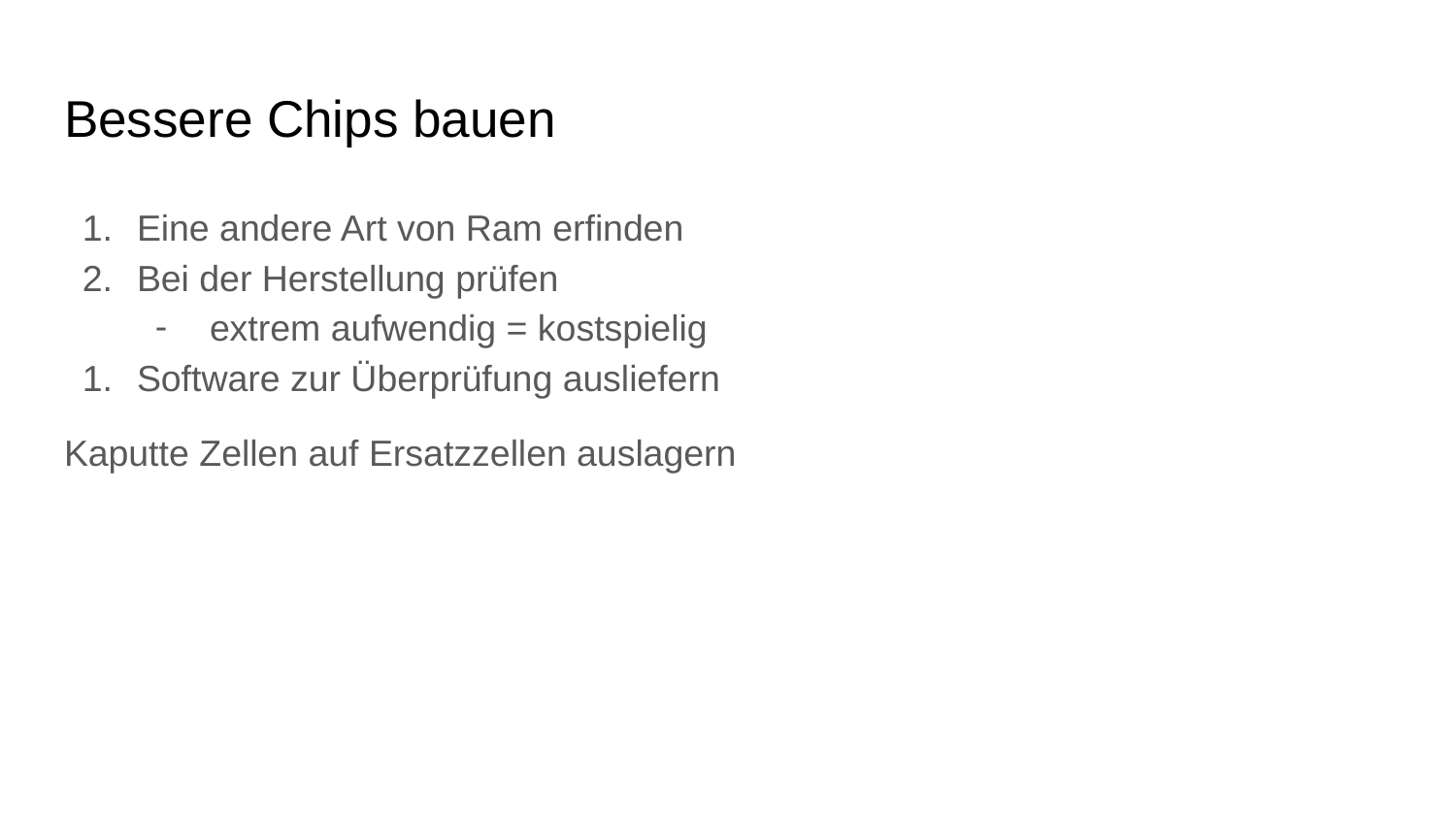

# Bessere Chips bauen
Eine andere Art von Ram erfinden
Bei der Herstellung prüfen
extrem aufwendig = kostspielig
Software zur Überprüfung ausliefern
Kaputte Zellen auf Ersatzzellen auslagern